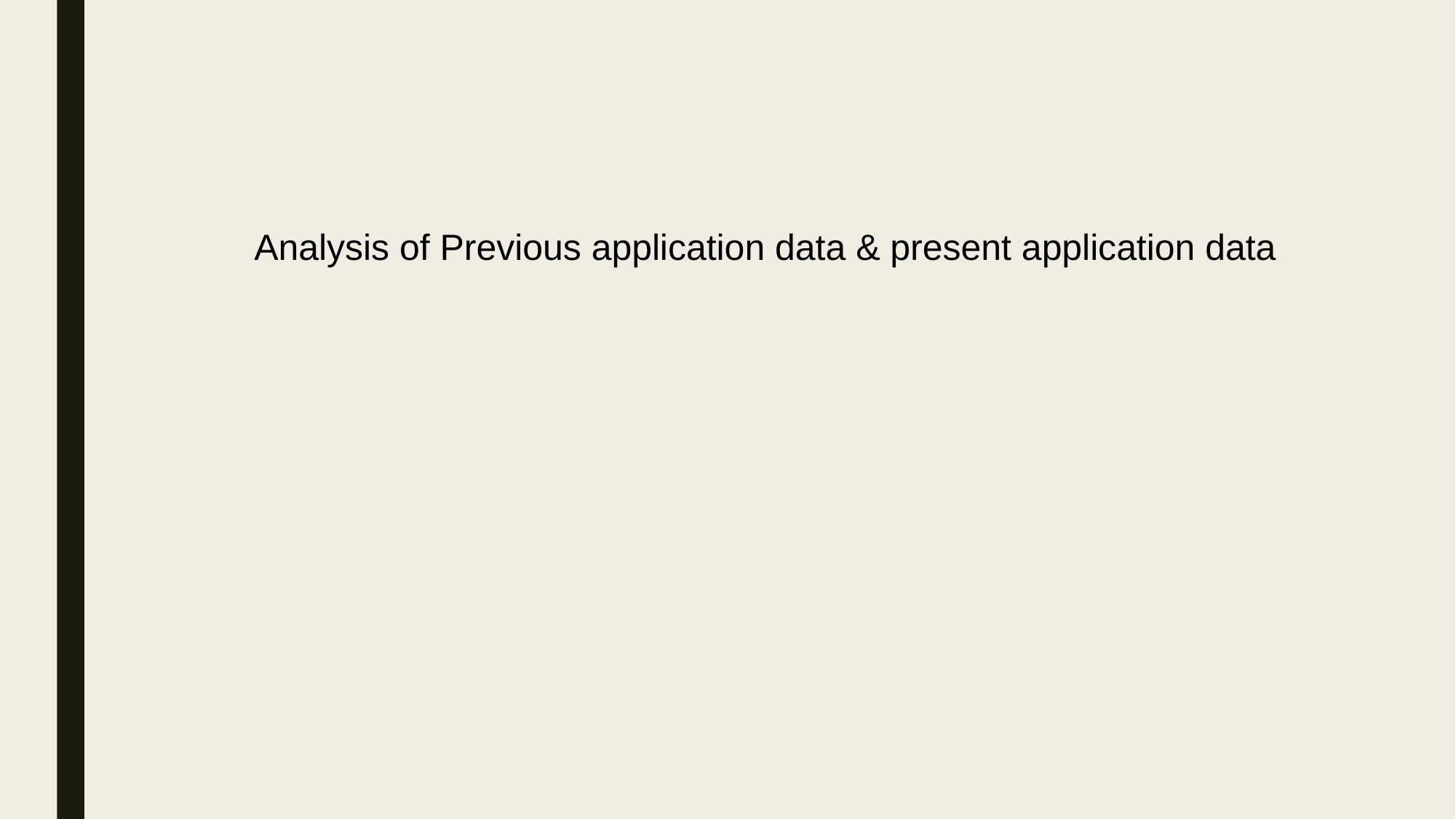

Analysis of Previous application data & present application data